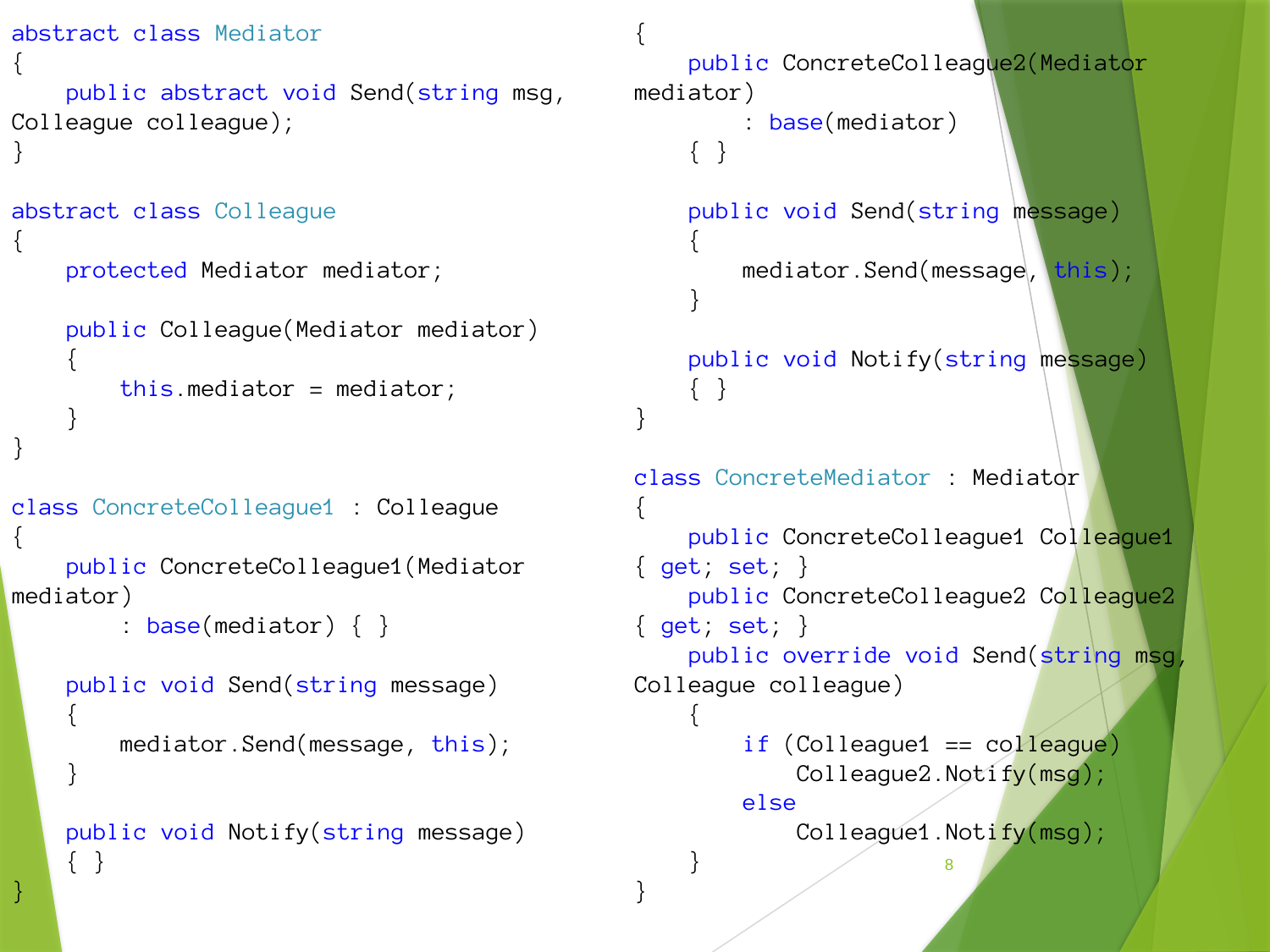

abstract class Mediator
{
    public abstract void Send(string msg, Colleague colleague);
}

abstract class Colleague
{
    protected Mediator mediator;

    public Colleague(Mediator mediator)
    {
        this.mediator = mediator;
    }
}

class ConcreteColleague1 : Colleague
{
    public ConcreteColleague1(Mediator mediator)
        : base(mediator) { }

    public void Send(string message)
    {
        mediator.Send(message, this);
    }

    public void Notify(string message)
    { }
}

class ConcreteColleague2 : Colleague
{
    public ConcreteColleague2(Mediator mediator)
        : base(mediator)
    { }

    public void Send(string message)
    {
        mediator.Send(message, this);
    }

    public void Notify(string message)
    { }
}

class ConcreteMediator : Mediator
{
    public ConcreteColleague1 Colleague1 { get; set; }
    public ConcreteColleague2 Colleague2 { get; set; }
    public override void Send(string msg, Colleague colleague)
    {
        if (Colleague1 == colleague)
            Colleague2.Notify(msg);
        else
            Colleague1.Notify(msg);
    }
}
8